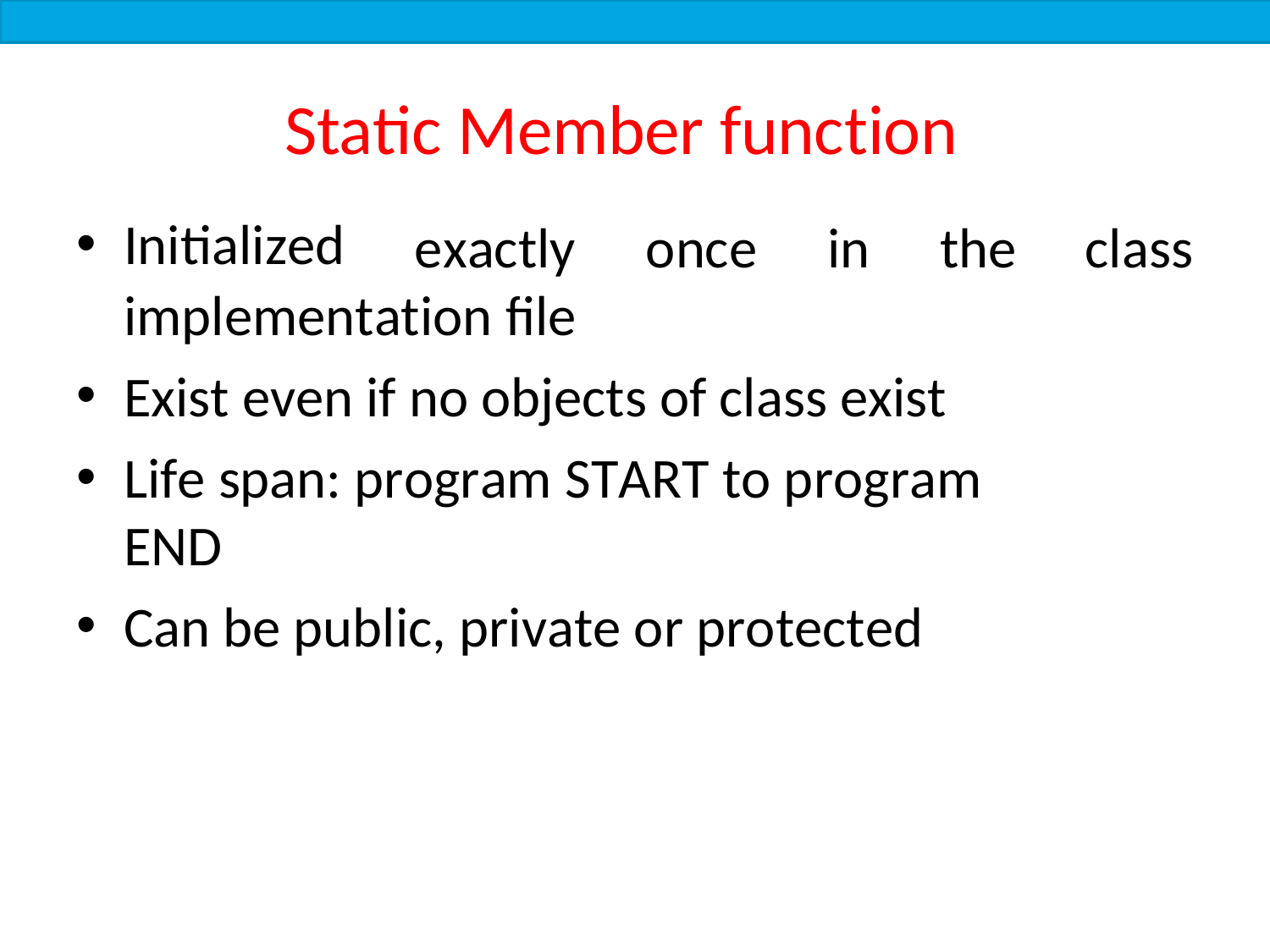

# Static Member function
Initialized
exactly	once	in	the
class
implementation file
Exist even if no objects of class exist
Life span: program START to program END
Can be public, private or protected